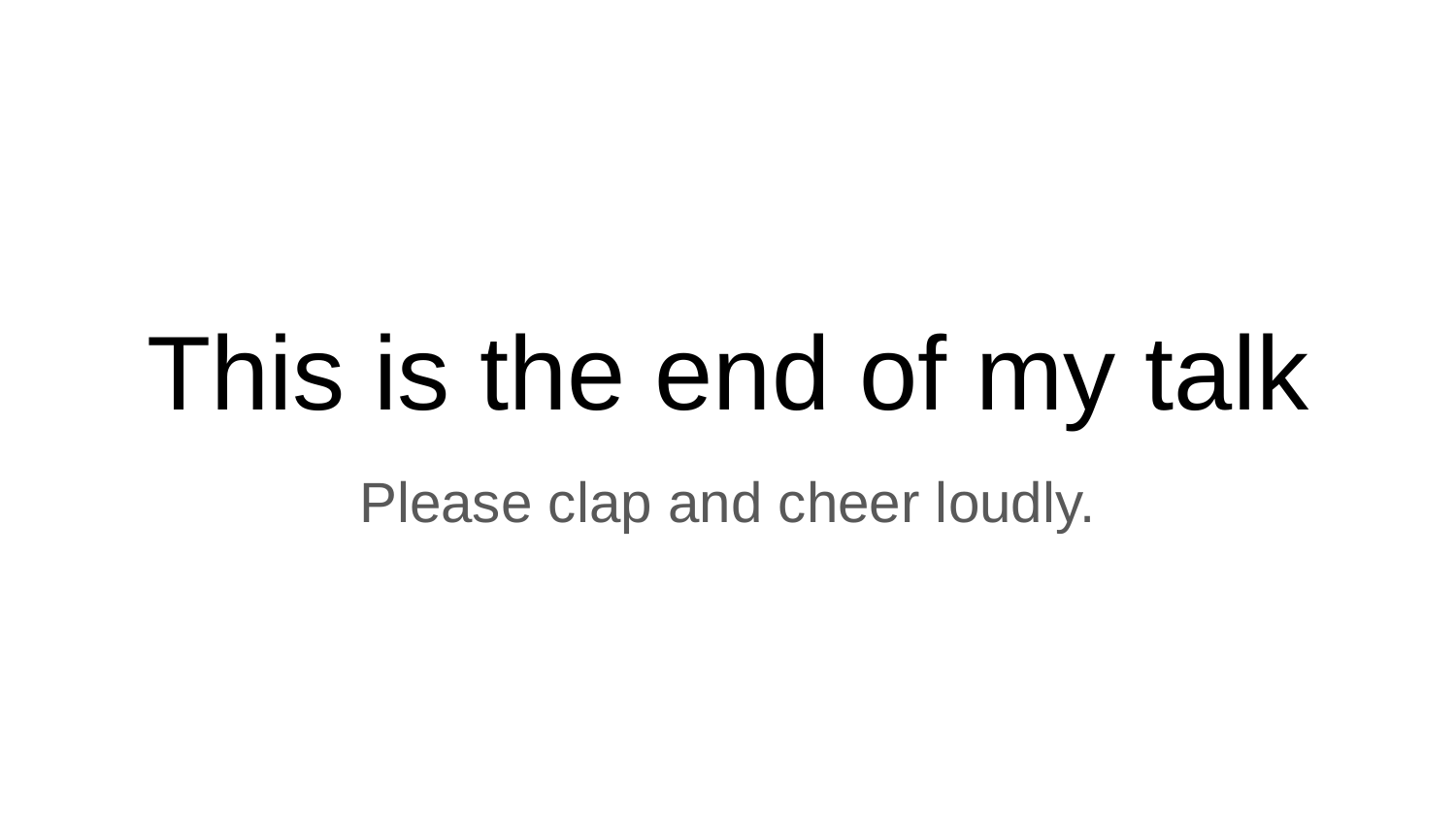

# This is the end of my talk
Please clap and cheer loudly.